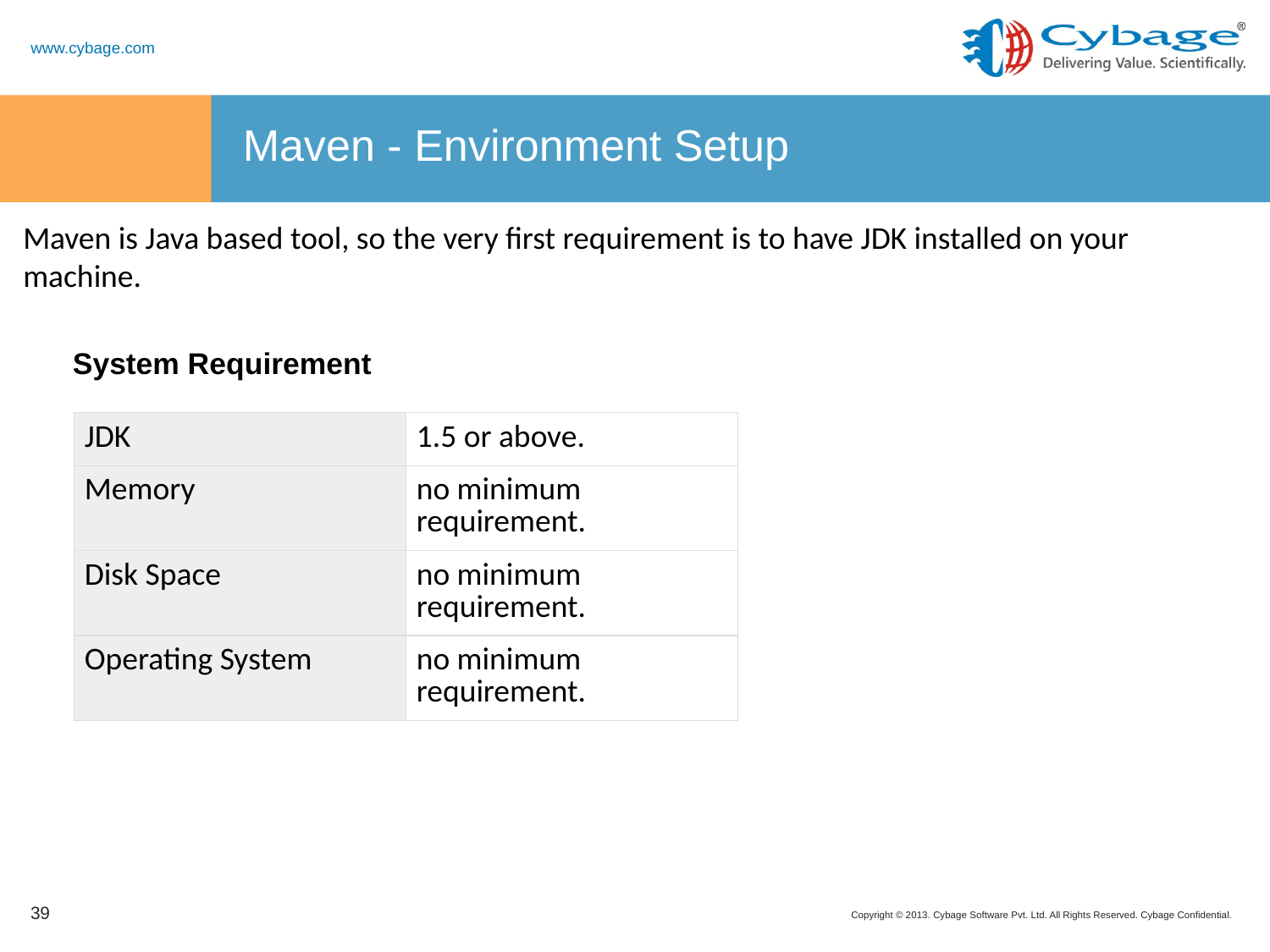

# Maven - Environment Setup
Maven is Java based tool, so the very first requirement is to have JDK installed on your machine.

      System Requirement

| JDK | 1.5 or above. |
| --- | --- |
| Memory | no minimum requirement. |
| Disk Space | no minimum requirement. |
| Operating System | no minimum requirement. |
39